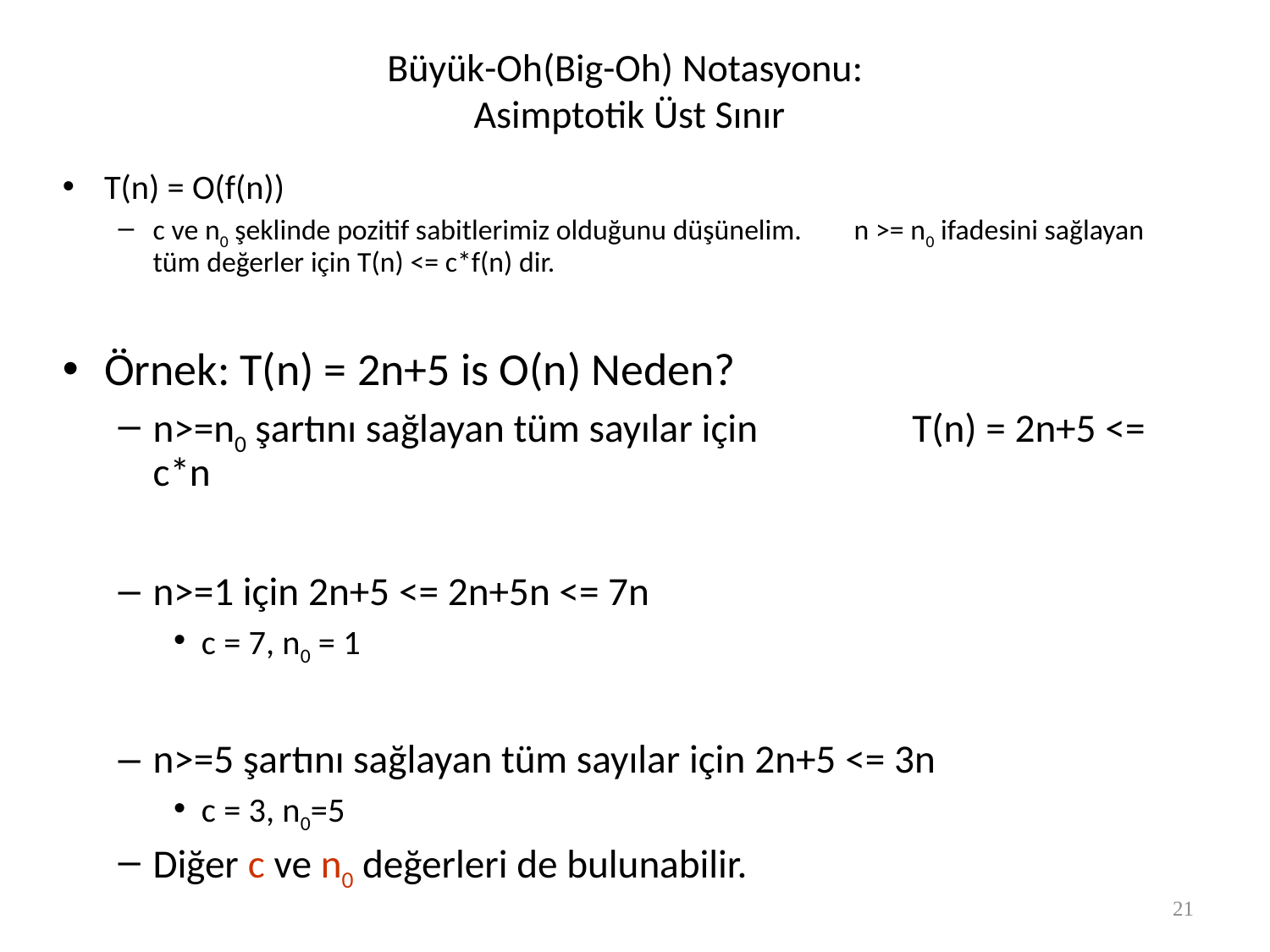

# Büyük-Oh(Big-Oh) Notasyonu: Asimptotik Üst Sınır
T(n) = O(f(n))
c ve n0 şeklinde pozitif sabitlerimiz olduğunu düşünelim.        n >= n0 ifadesini sağlayan tüm değerler için T(n) <= c*f(n) dir.

Örnek: T(n) = 2n+5 is O(n) Neden?
n>=n0 şartını sağlayan tüm sayılar için                 T(n) = 2n+5 <= c*n

n>=1 için 2n+5 <= 2n+5n <= 7n
c = 7, n0 = 1

n>=5 şartını sağlayan tüm sayılar için 2n+5 <= 3n
c = 3, n0=5
Diğer c ve n0 değerleri de bulunabilir.
21